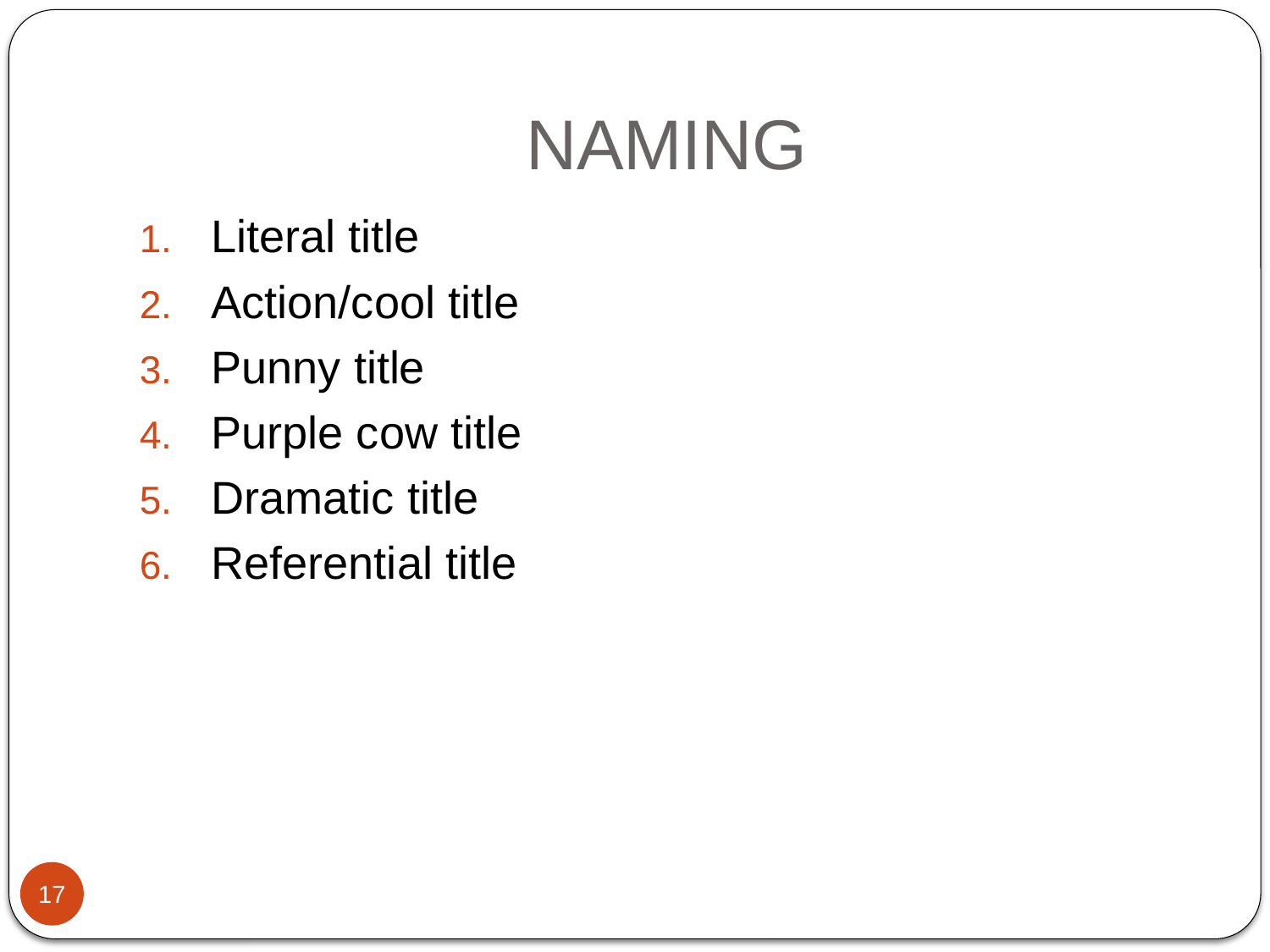

# NAMING
Literal title
Action/cool title
Punny title
Purple cow title
Dramatic title
Referential title
17